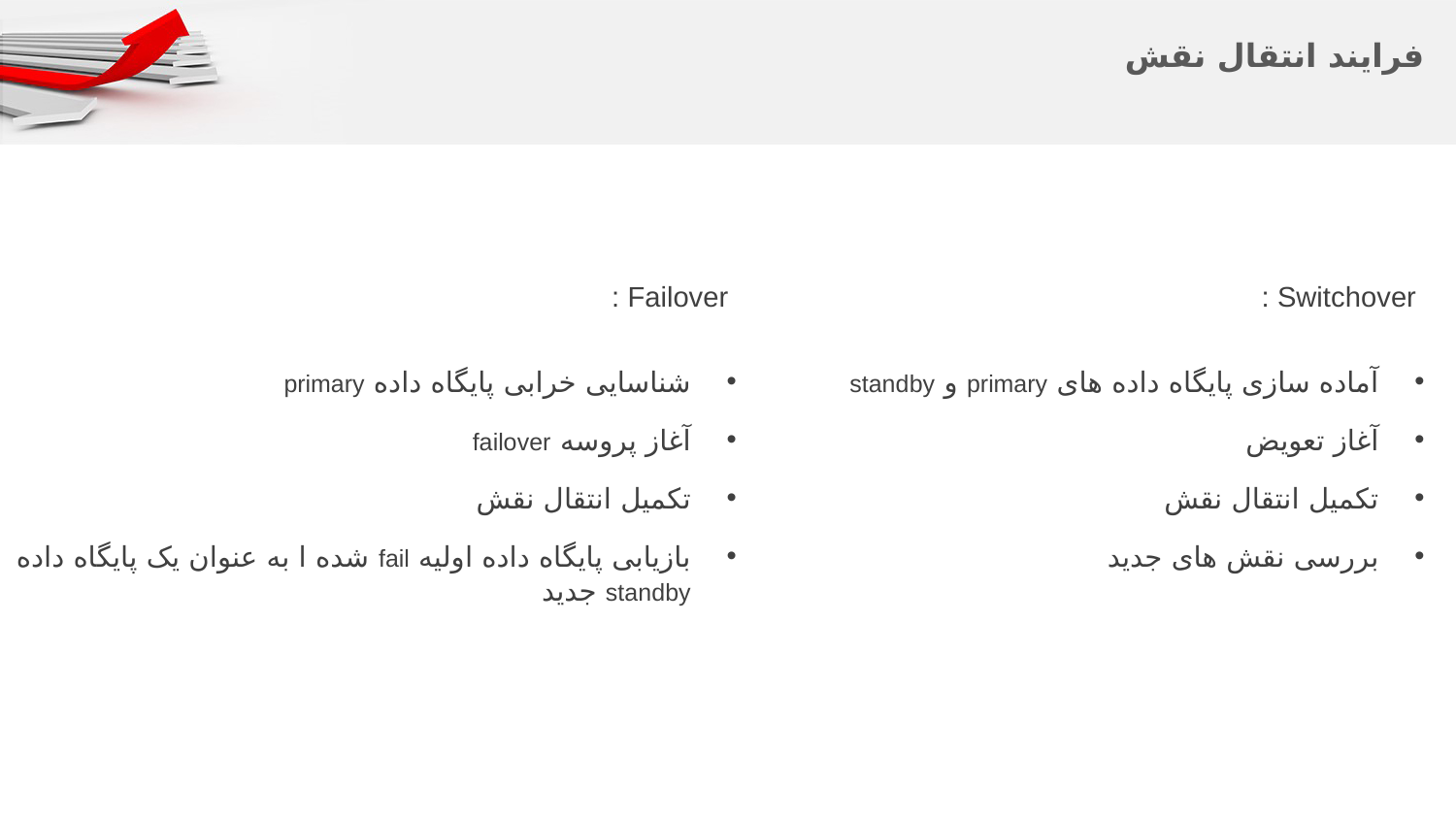

# فرایند انتقال نقش

 : Failover

شناسایی خرابی پایگاه داده primary
آغاز پروسه failover
تکمیل انتقال نقش
بازیابی پایگاه داده اولیه fail شده ا به عنوان یک پایگاه داده standby جدید

 : Switchover

آماده سازی پایگاه داده های primary و standby
آغاز تعویض
تکمیل انتقال نقش
بررسی نقش های جدید